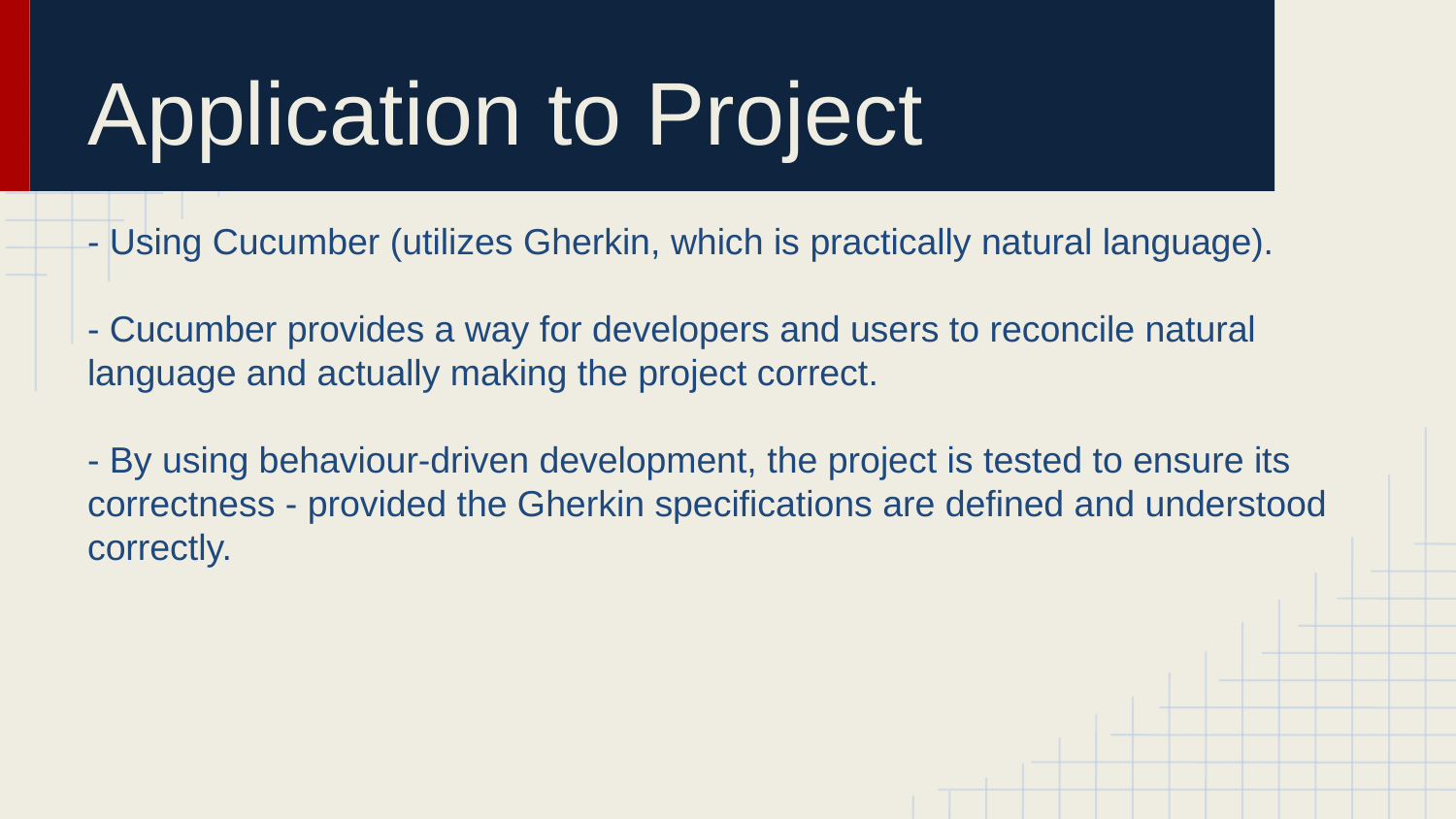

# Application to Project
- Using Cucumber (utilizes Gherkin, which is practically natural language).

- Cucumber provides a way for developers and users to reconcile natural language and actually making the project correct.

- By using behaviour-driven development, the project is tested to ensure its correctness - provided the Gherkin specifications are defined and understood correctly.